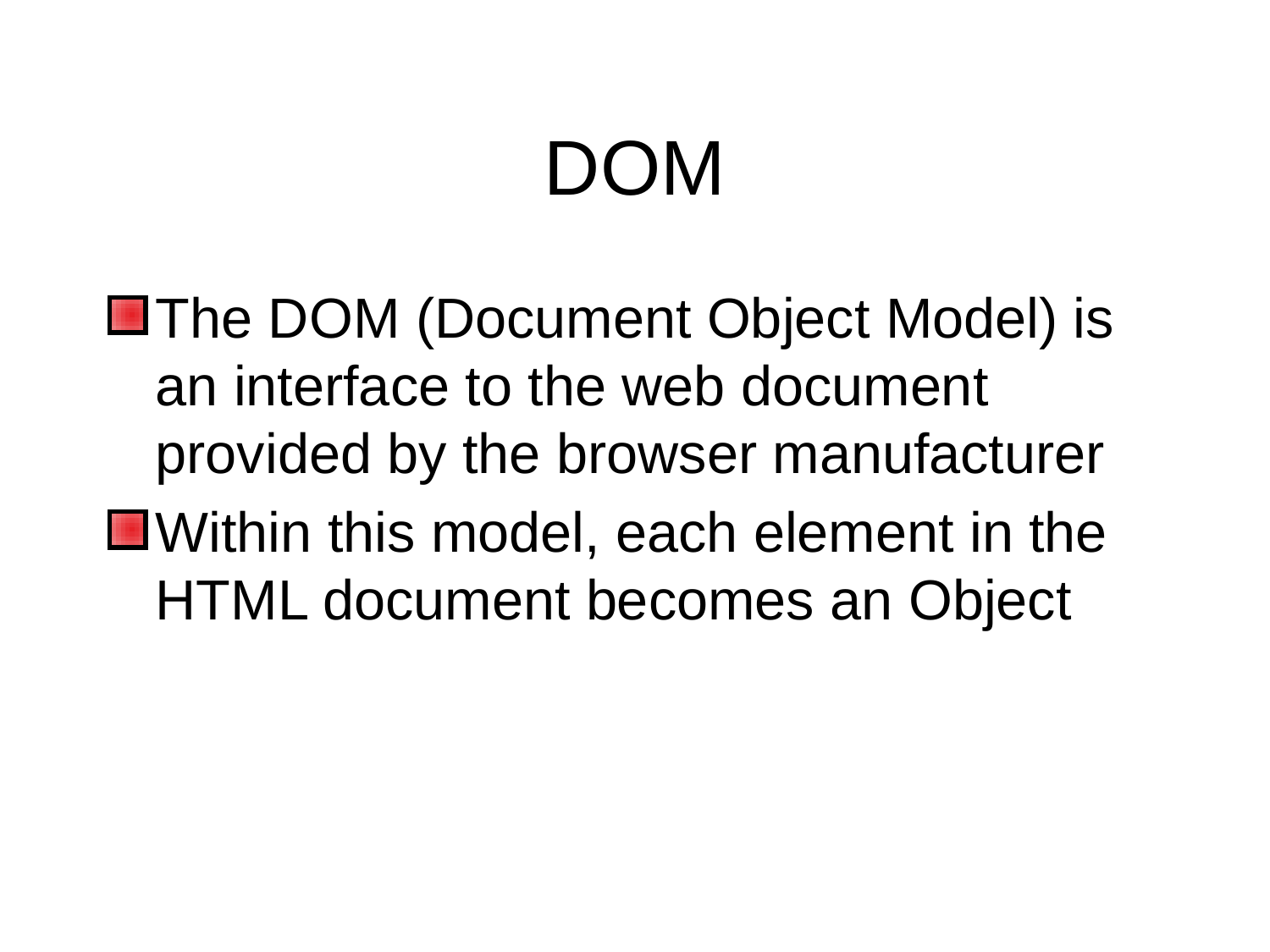

# DOM
The DOM (Document Object Model) is an interface to the web document provided by the browser manufacturer
Within this model, each element in the HTML document becomes an Object